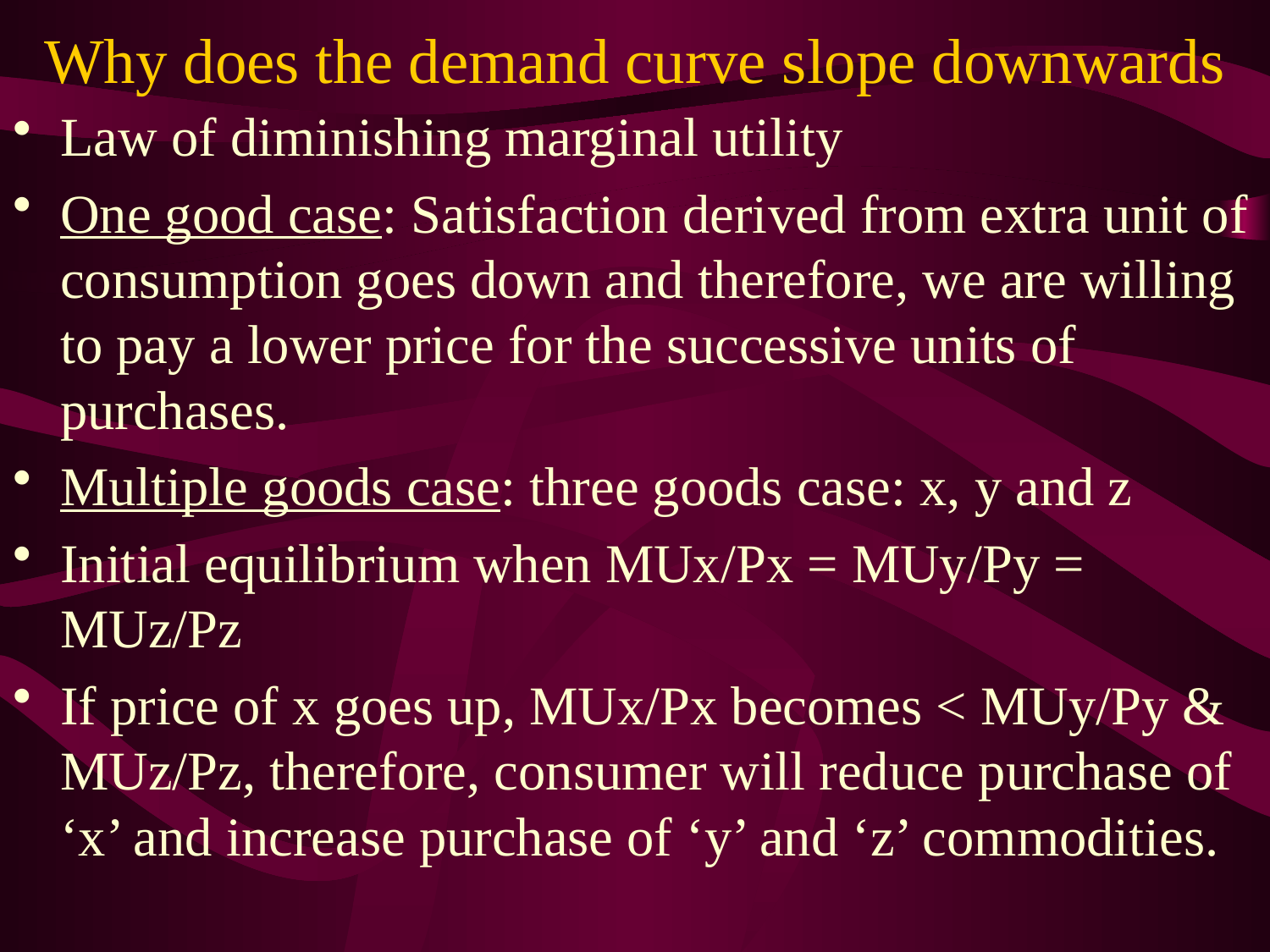

# Why does the demand curve slope downwards
Law of diminishing marginal utility
One good case: Satisfaction derived from extra unit of consumption goes down and therefore, we are willing to pay a lower price for the successive units of purchases.
Multiple goods case: three goods case: x, y and z
Initial equilibrium when MUx/Px = MUy/Py = MUz/Pz
If price of x goes up, MUx/Px becomes < MUy/Py & MUz/Pz, therefore, consumer will reduce purchase of ‘x’ and increase purchase of ‘y’ and ‘z’ commodities.